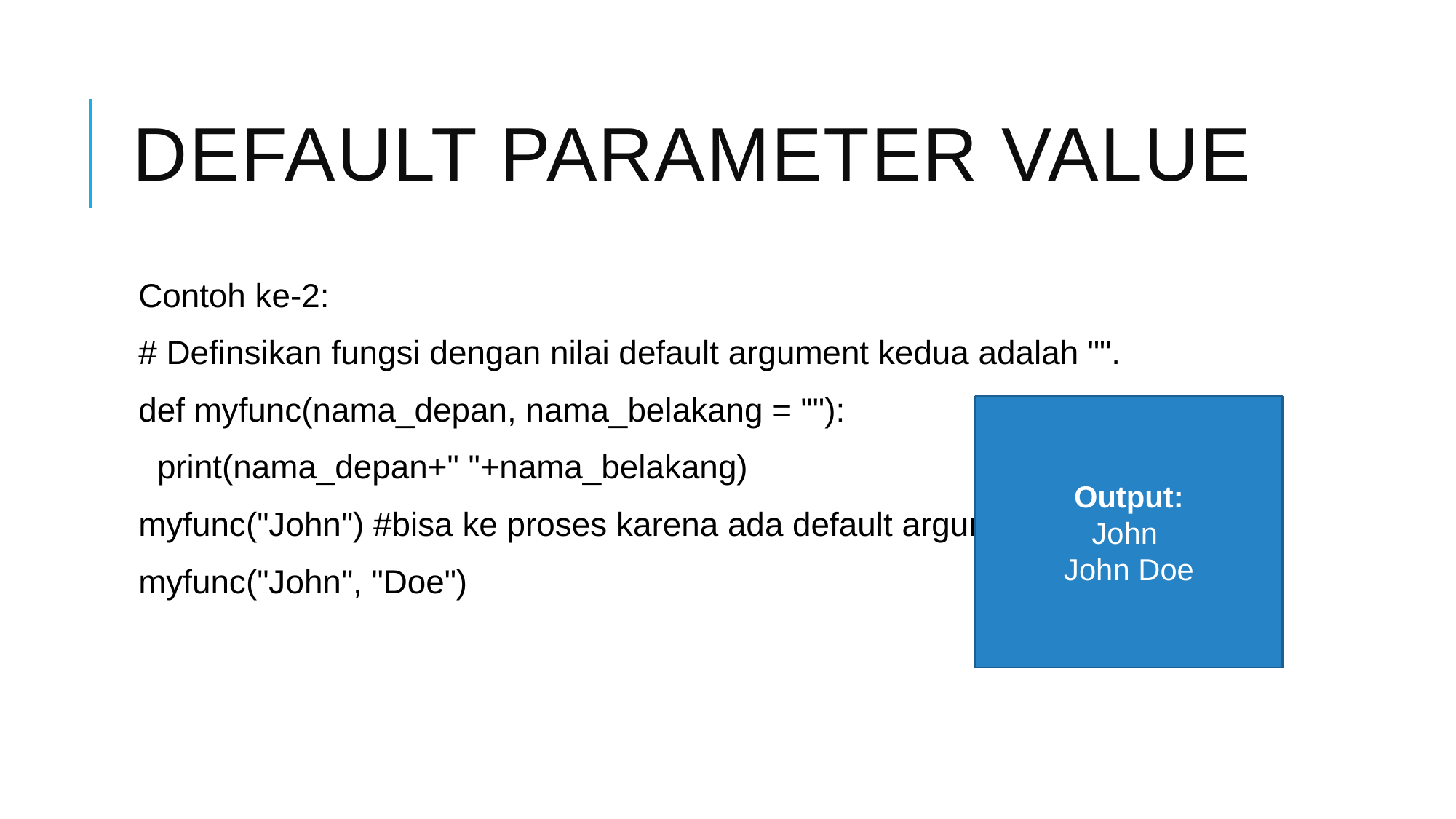

# Default Parameter Value
Contoh ke-2:
# Definsikan fungsi dengan nilai default argument kedua adalah "".
def myfunc(nama_depan, nama_belakang = ""):
  print(nama_depan+" "+nama_belakang)
myfunc("John") #bisa ke proses karena ada default argument
myfunc("John", "Doe")

Output:
John
John Doe